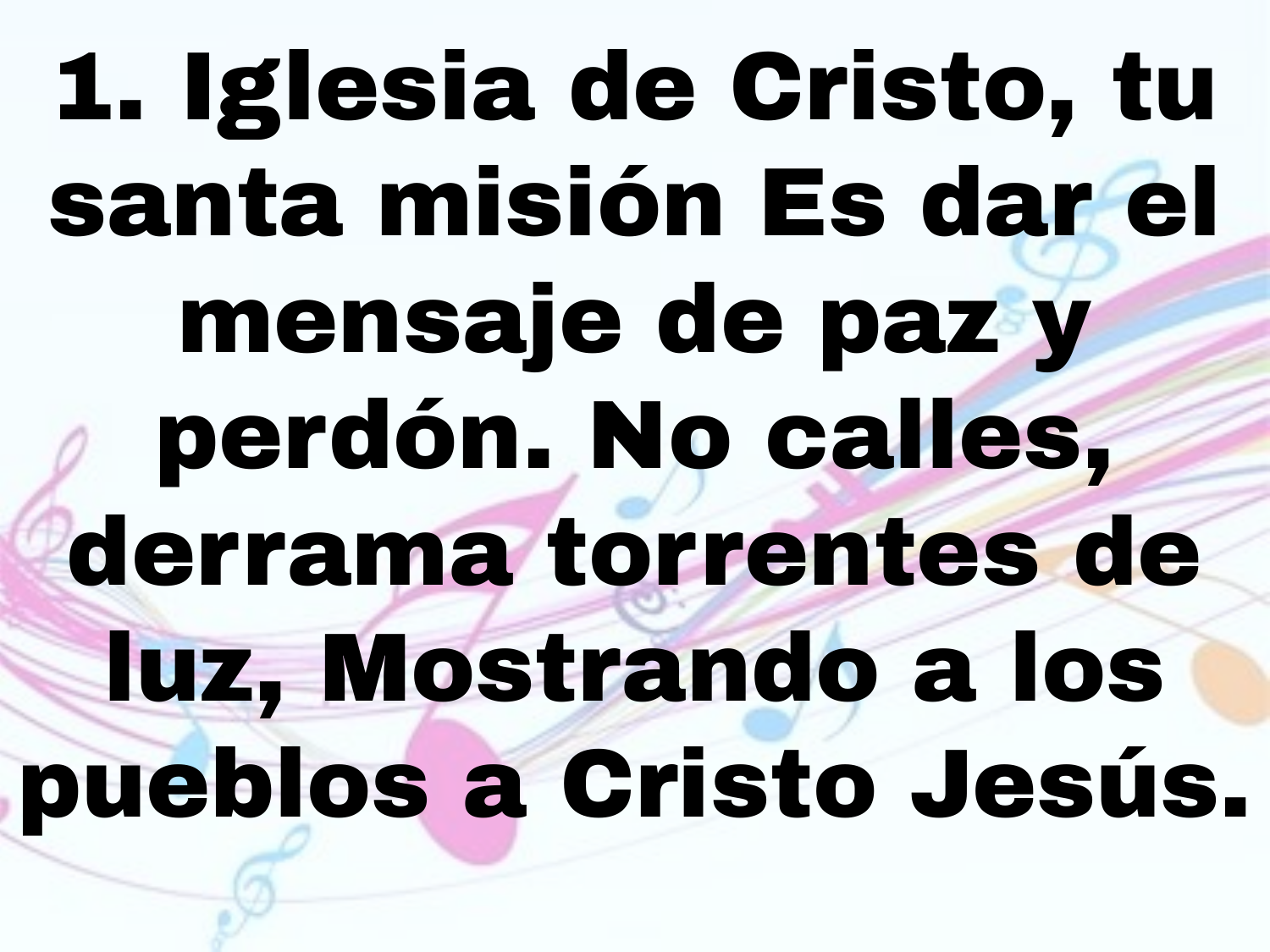

1. Iglesia de Cristo, tu santa misión Es dar el mensaje de paz y perdón. No calles, derrama torrentes de luz, Mostrando a los pueblos a Cristo Jesús.